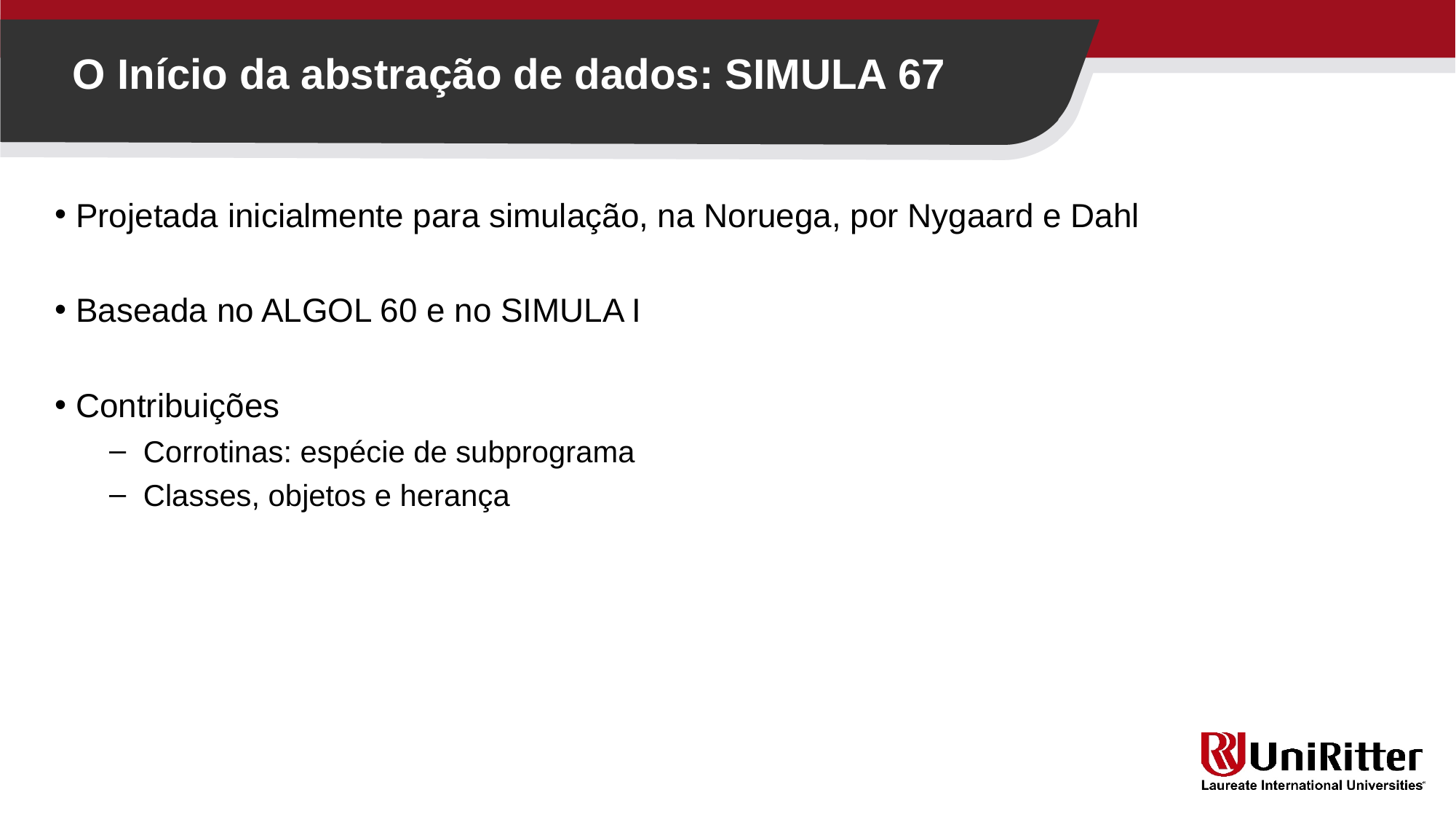

O Início da abstração de dados: SIMULA 67
Projetada inicialmente para simulação, na Noruega, por Nygaard e Dahl

Baseada no ALGOL 60 e no SIMULA I

Contribuições
Corrotinas: espécie de subprograma
Classes, objetos e herança